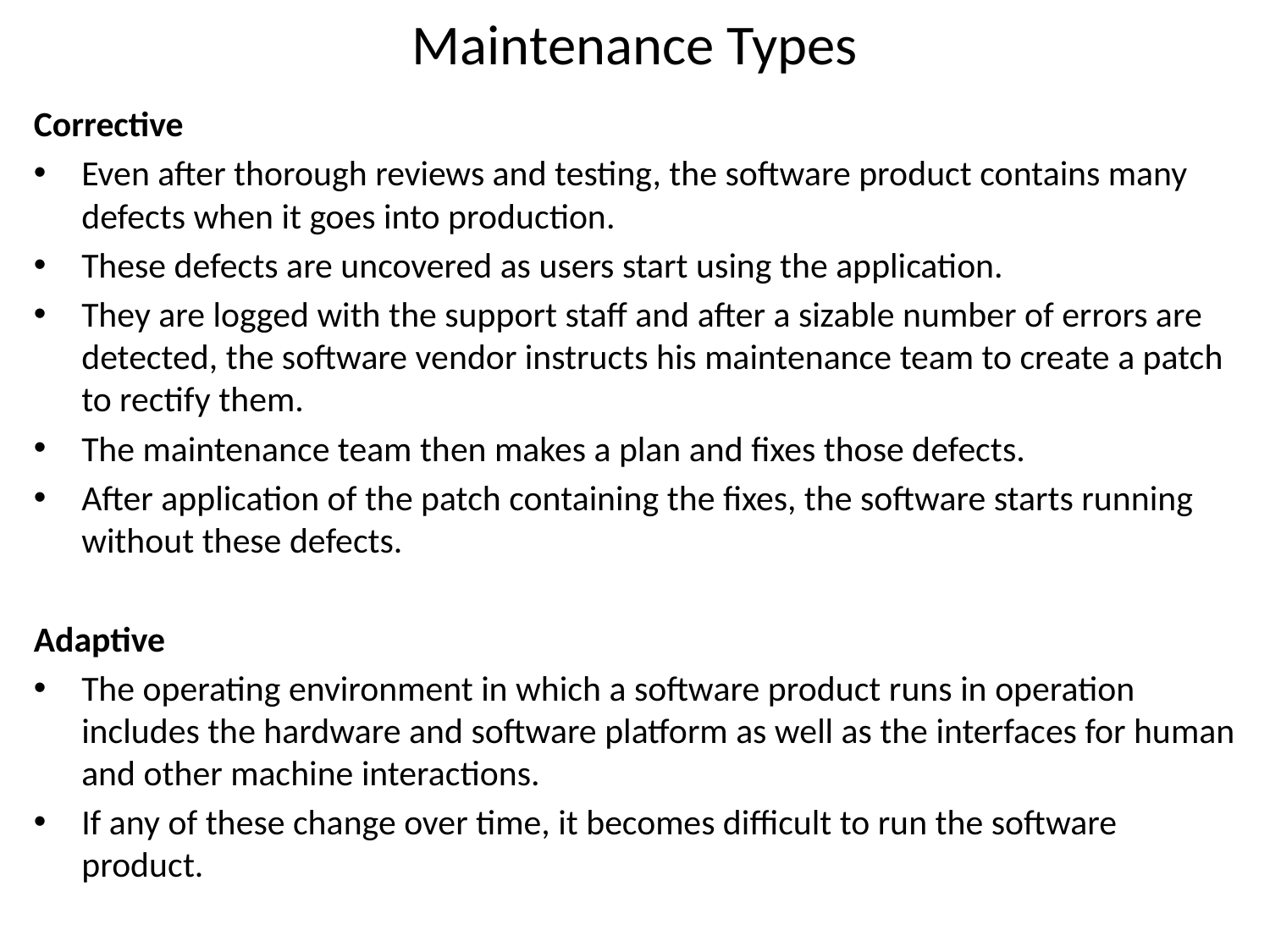

# Maintenance Types
Corrective
Even after thorough reviews and testing, the software product contains many defects when it goes into production.
These defects are uncovered as users start using the application.
They are logged with the support staff and after a sizable number of errors are detected, the software vendor instructs his maintenance team to create a patch to rectify them.
The maintenance team then makes a plan and fixes those defects.
After application of the patch containing the fixes, the software starts running without these defects.

Adaptive
The operating environment in which a software product runs in operation includes the hardware and software platform as well as the interfaces for human and other machine interactions.
If any of these change over time, it becomes difficult to run the software product.